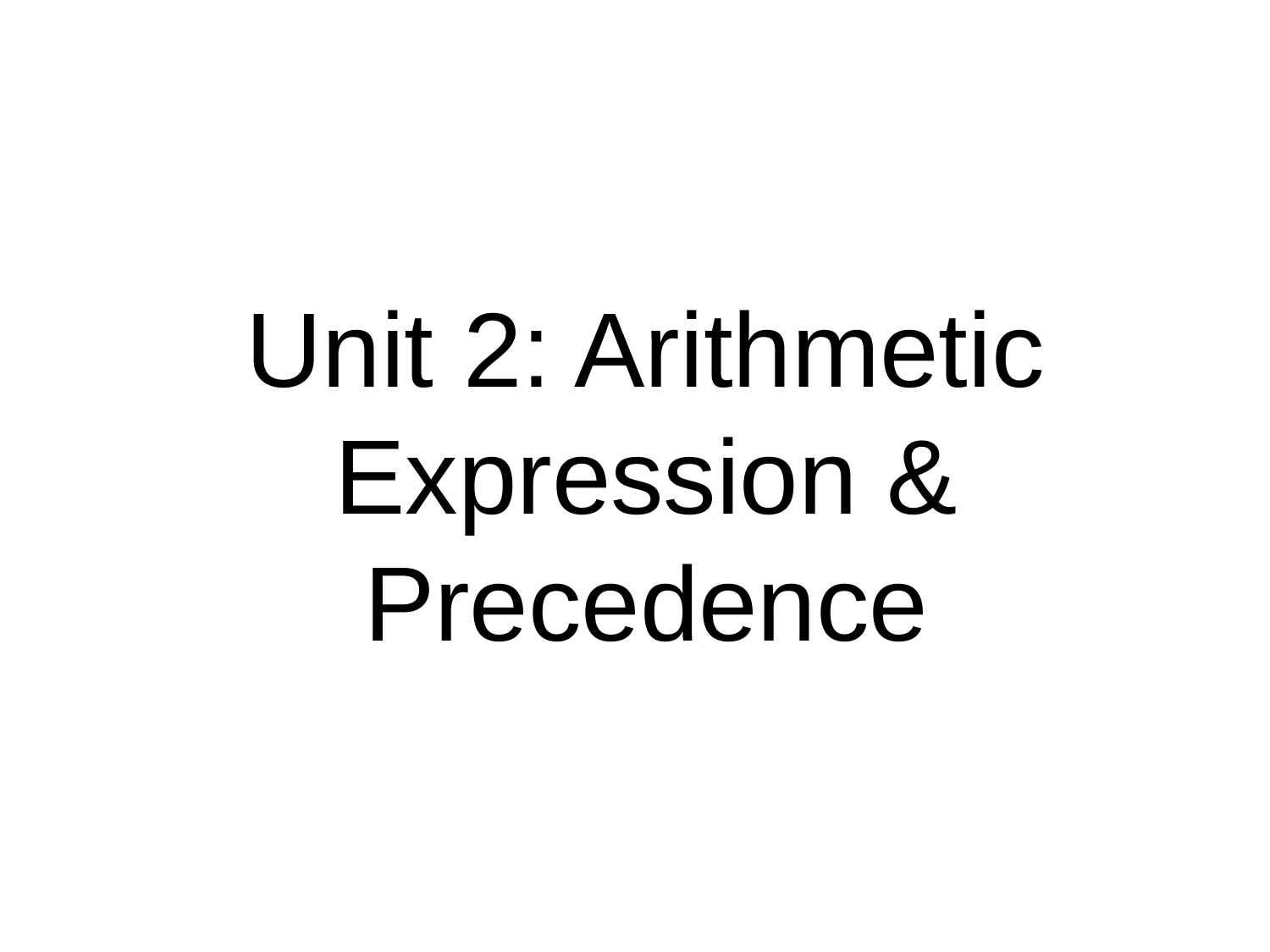

PROG0101 Fundamentals of Programming
# Unit 2: Arithmetic Expression & Precedence
1